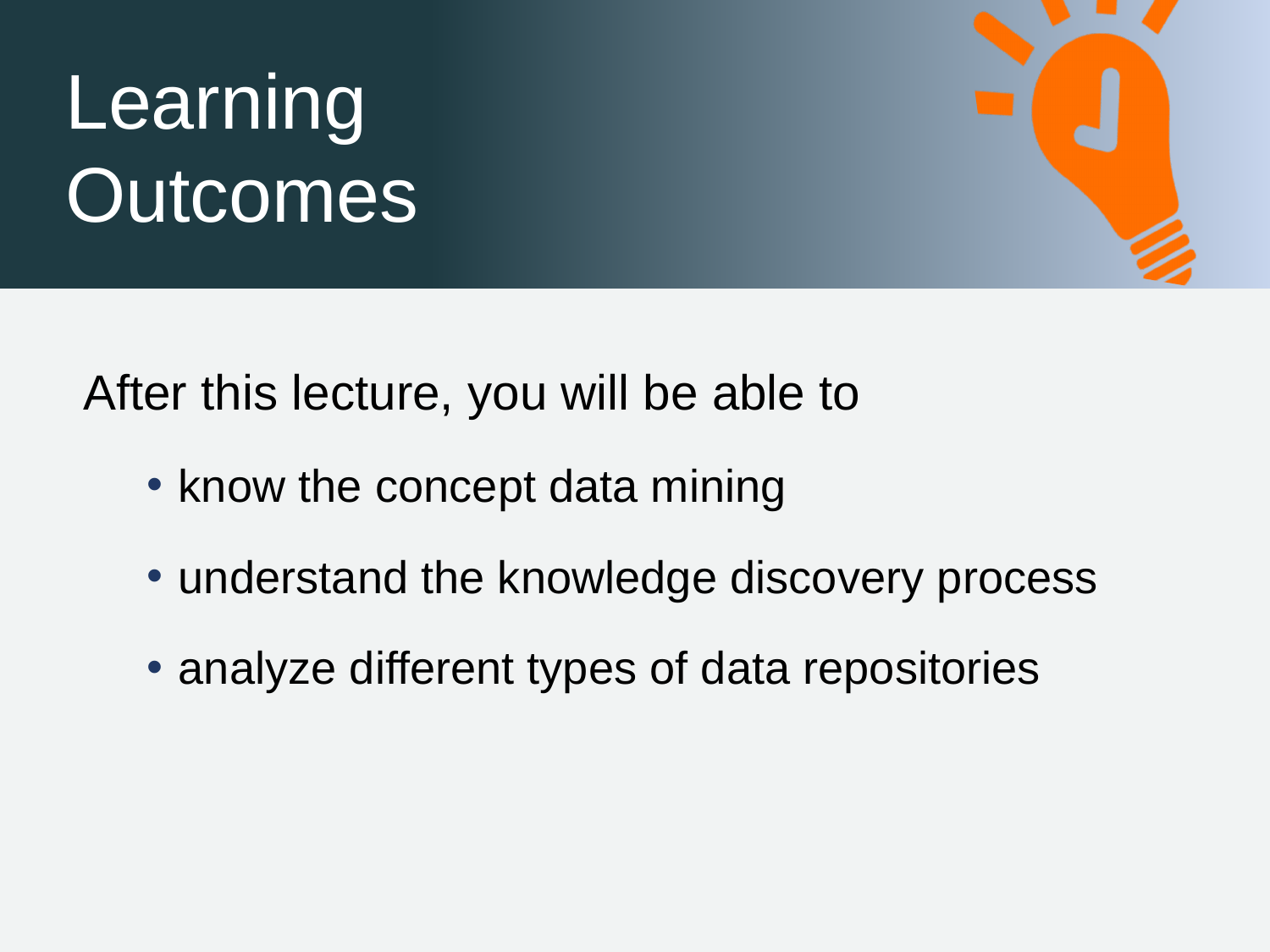

After this lecture, you will be able to
know the concept data mining
understand the knowledge discovery process
analyze different types of data repositories